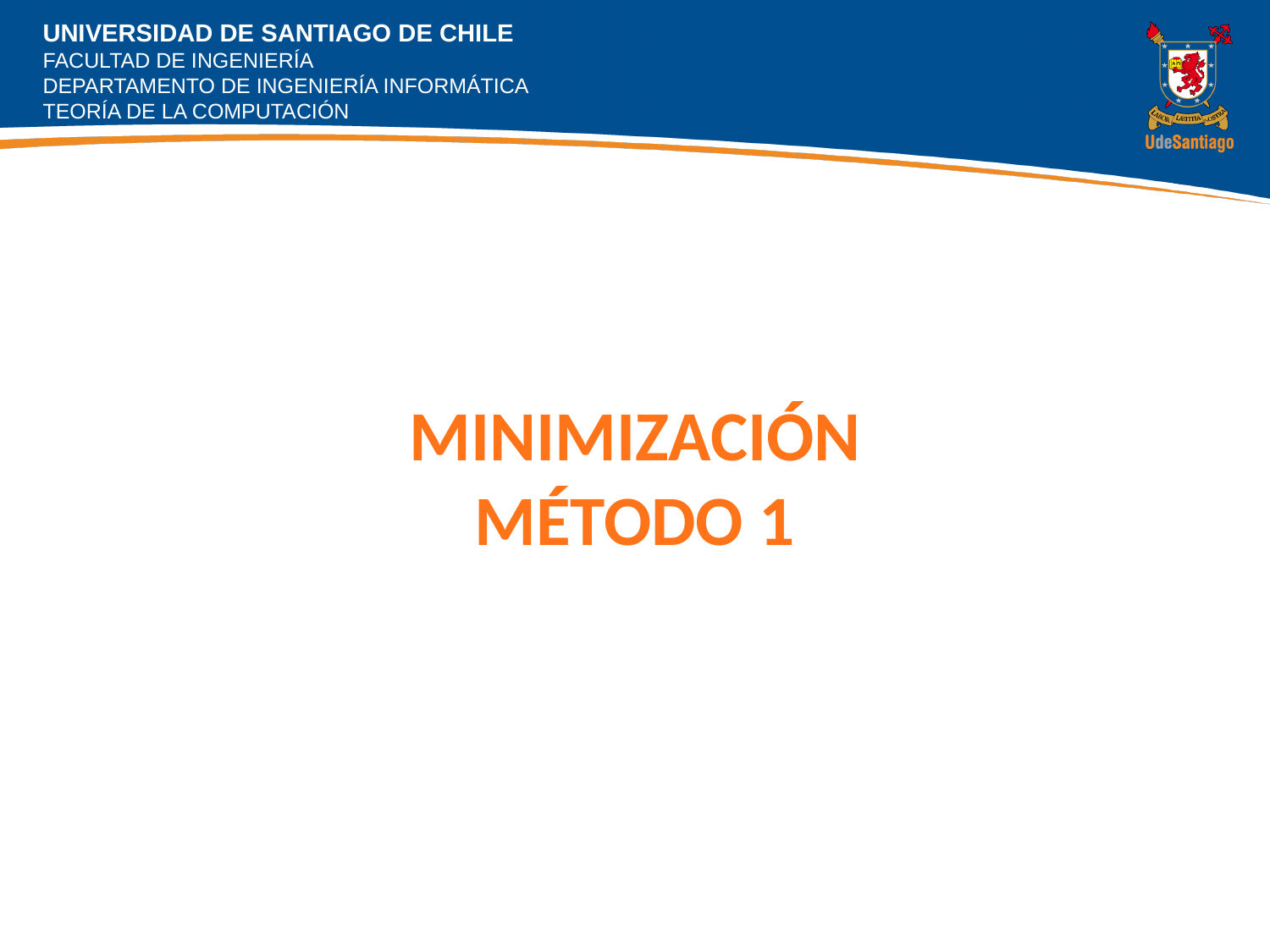

UNIVERSIDAD DE SANTIAGO DE CHILE
FACULTAD DE INGENIERÍA
DEPARTAMENTO DE INGENIERÍA INFORMÁTICA
TEORÍA DE LA COMPUTACIÓN
MINIMIZACIÓN
MÉTODO 1